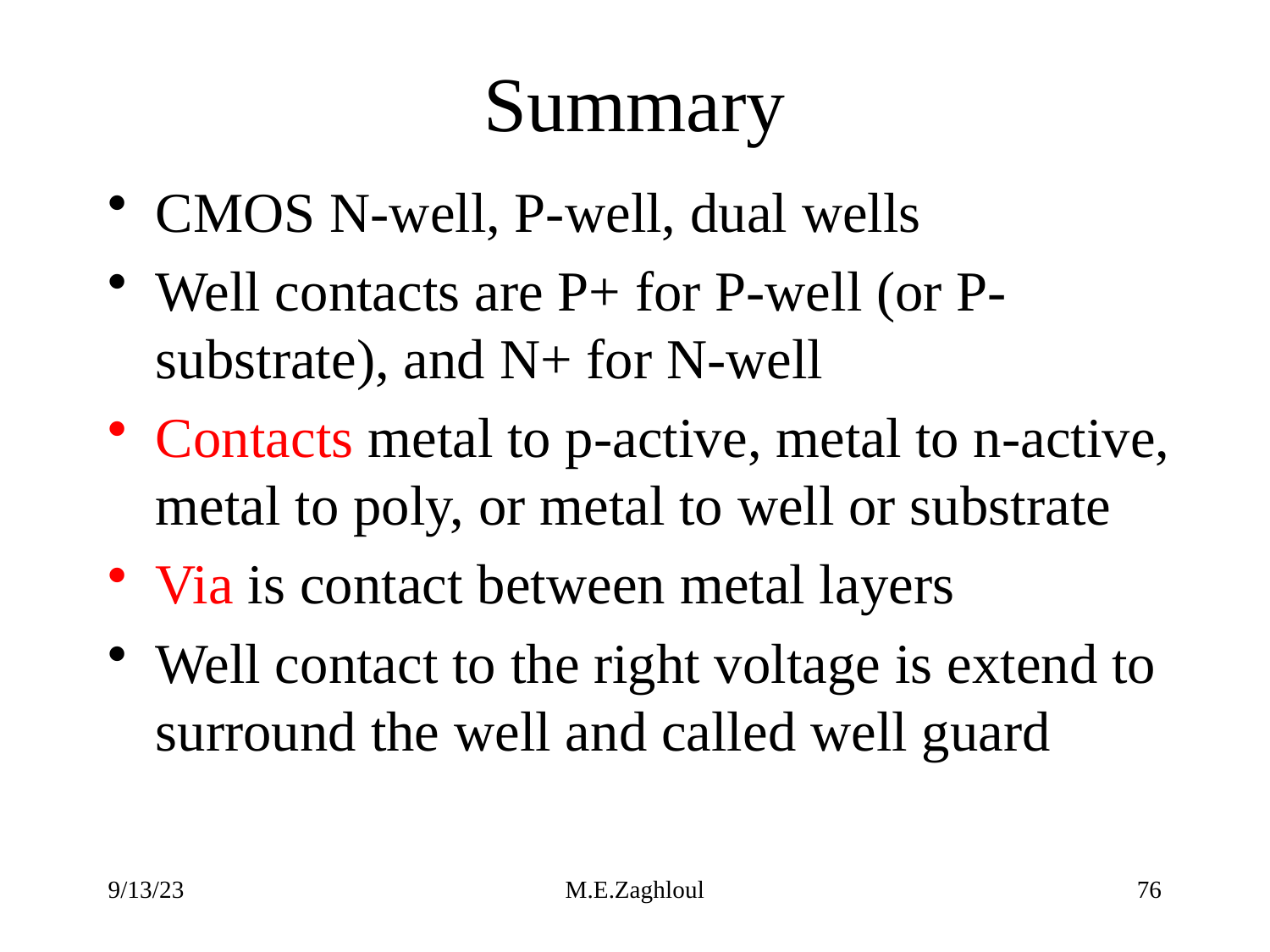

# Summary
CMOS N-well, P-well, dual wells
Well contacts are P+ for P-well (or P-substrate), and N+ for N-well
Contacts metal to p-active, metal to n-active, metal to poly, or metal to well or substrate
Via is contact between metal layers
Well contact to the right voltage is extend to surround the well and called well guard

9/13/23
M.E.Zaghloul
76